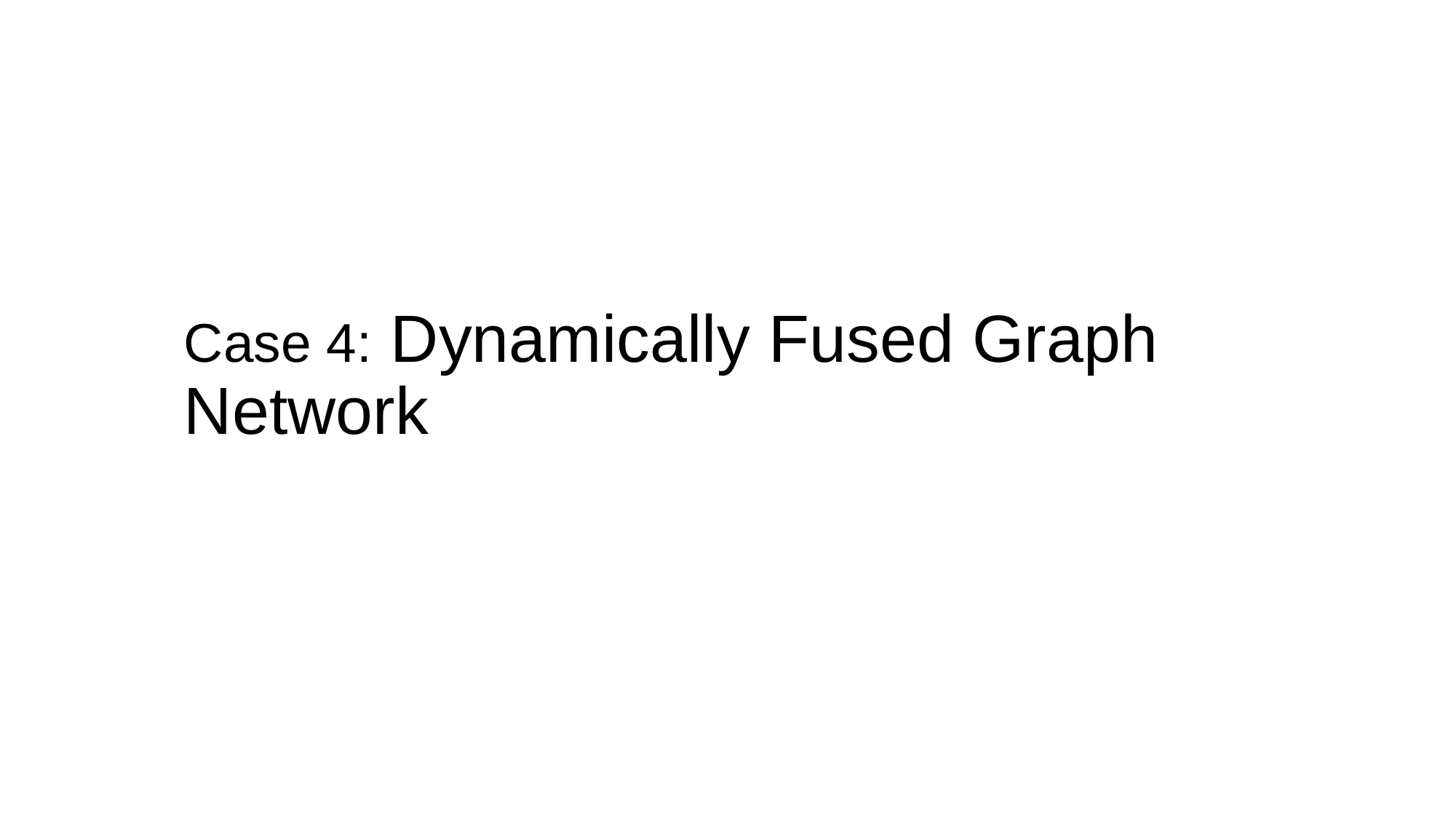

# Case 4: Dynamically Fused Graph Network